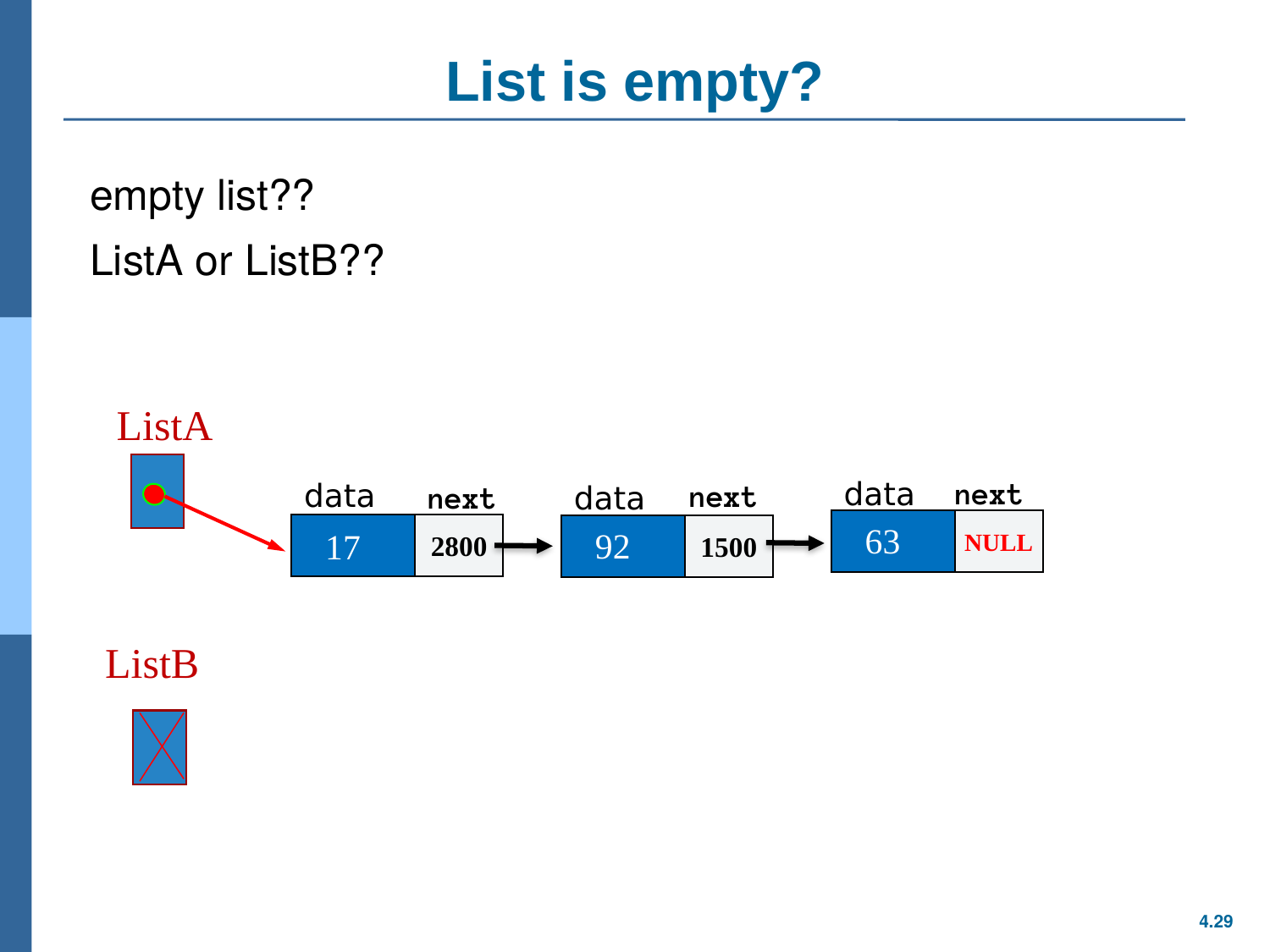

# List is empty?
empty list??
ListA or ListB??

ListA

next
data
data
next
next
data

NULL

63

2800

1500

92
17

ListB